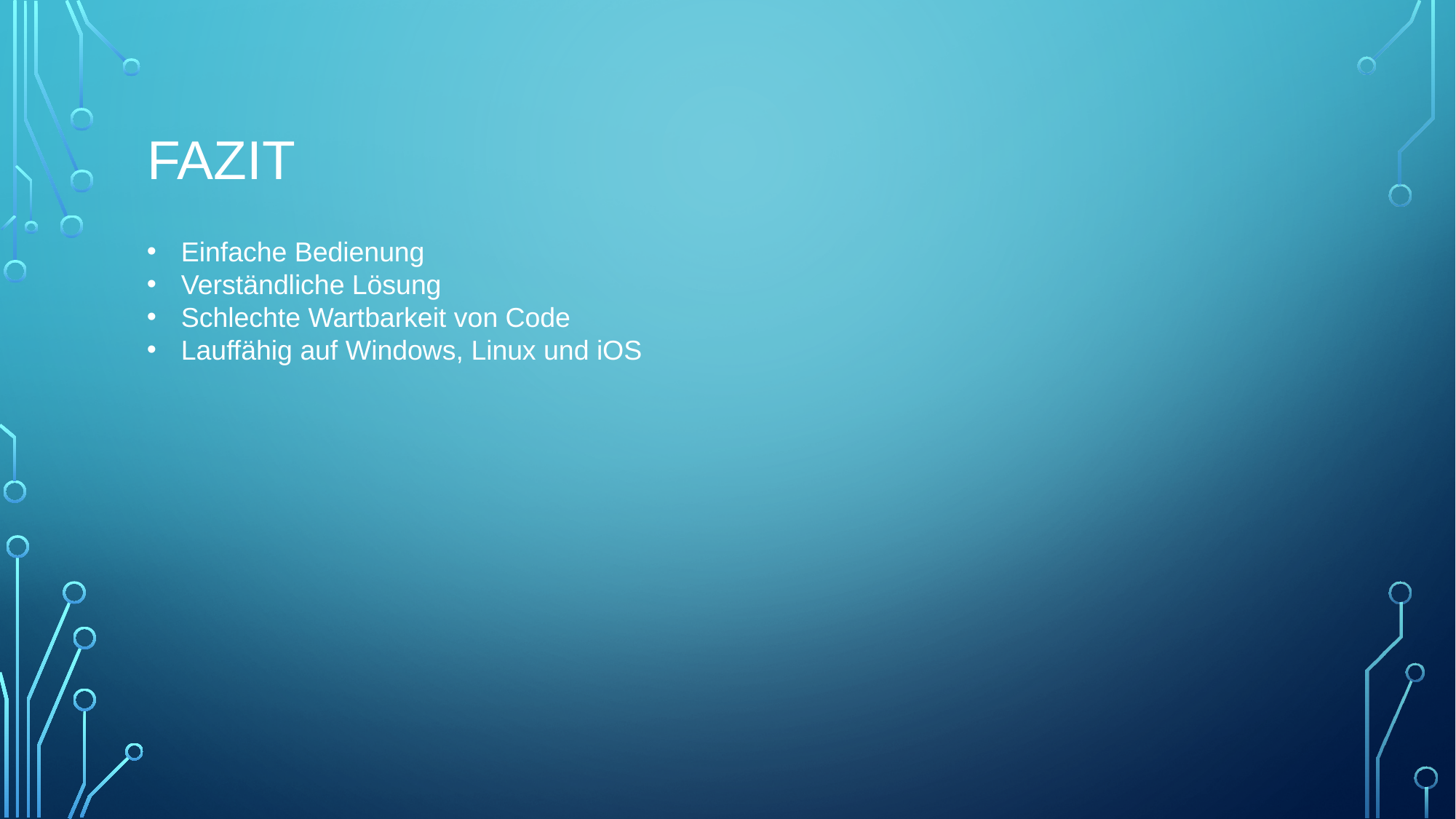

# fazit
Einfache Bedienung
Verständliche Lösung
Schlechte Wartbarkeit von Code
Lauffähig auf Windows, Linux und iOS